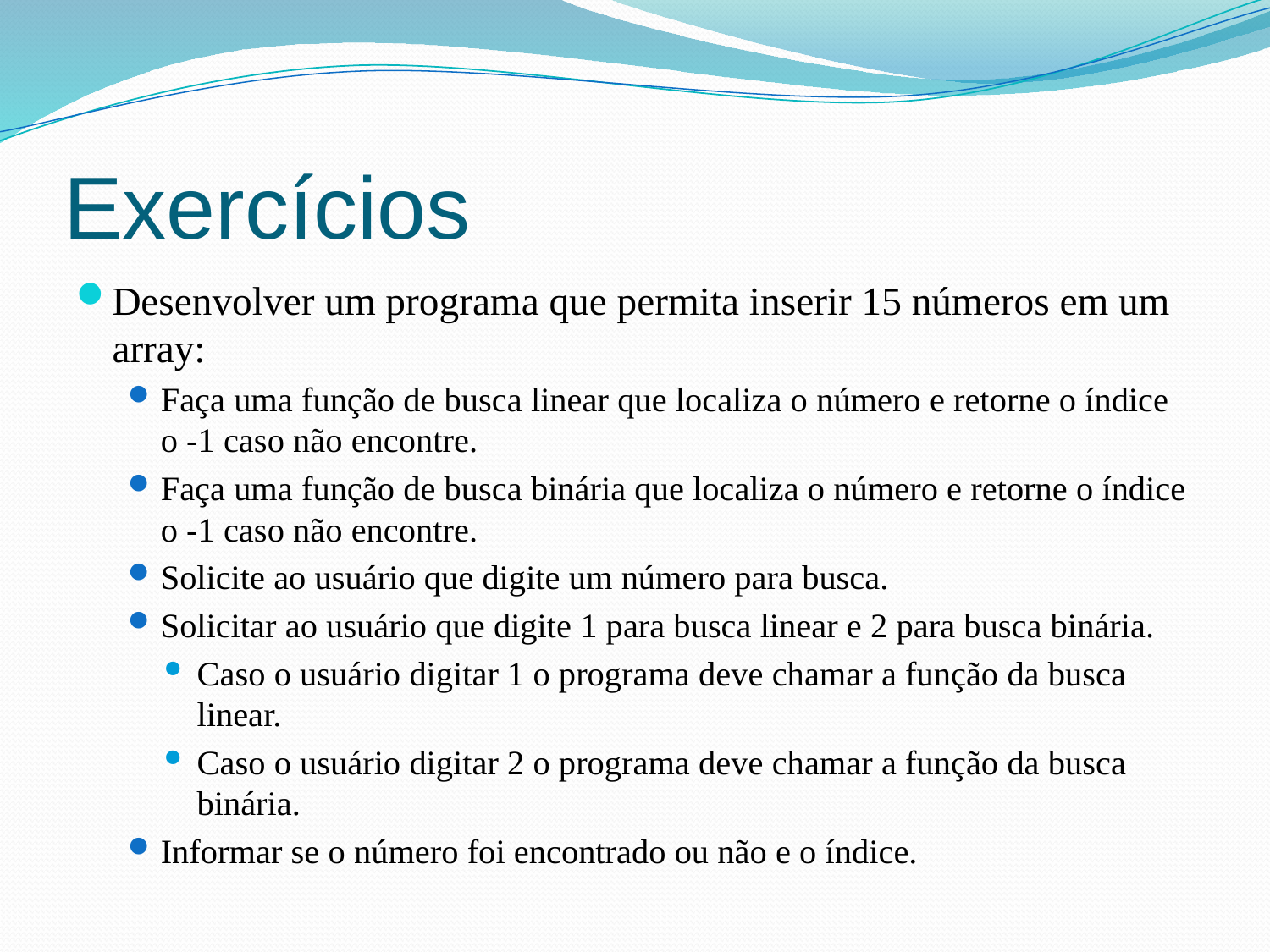

# Exercícios
Desenvolver um programa que permita inserir 15 números em um array:
Faça uma função de busca linear que localiza o número e retorne o índice o -1 caso não encontre.
Faça uma função de busca binária que localiza o número e retorne o índice o -1 caso não encontre.
Solicite ao usuário que digite um número para busca.
Solicitar ao usuário que digite 1 para busca linear e 2 para busca binária.
Caso o usuário digitar 1 o programa deve chamar a função da busca linear.
Caso o usuário digitar 2 o programa deve chamar a função da busca binária.
Informar se o número foi encontrado ou não e o índice.